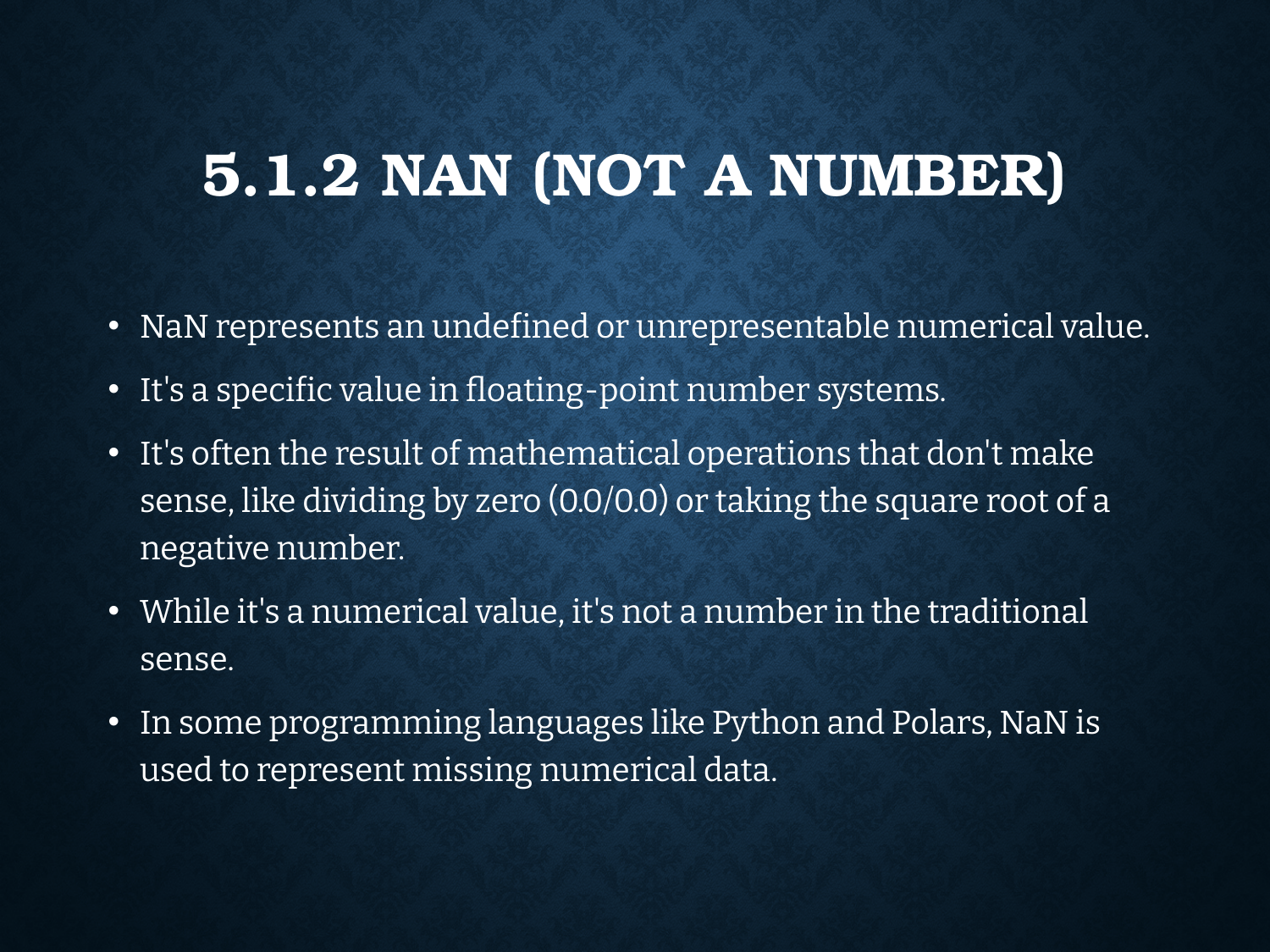

# 5.1.2 NaN (Not a Number)
NaN represents an undefined or unrepresentable numerical value.
It's a specific value in floating-point number systems.
It's often the result of mathematical operations that don't make sense, like dividing by zero (0.0/0.0) or taking the square root of a negative number.
While it's a numerical value, it's not a number in the traditional sense.
In some programming languages like Python and Polars, NaN is used to represent missing numerical data.